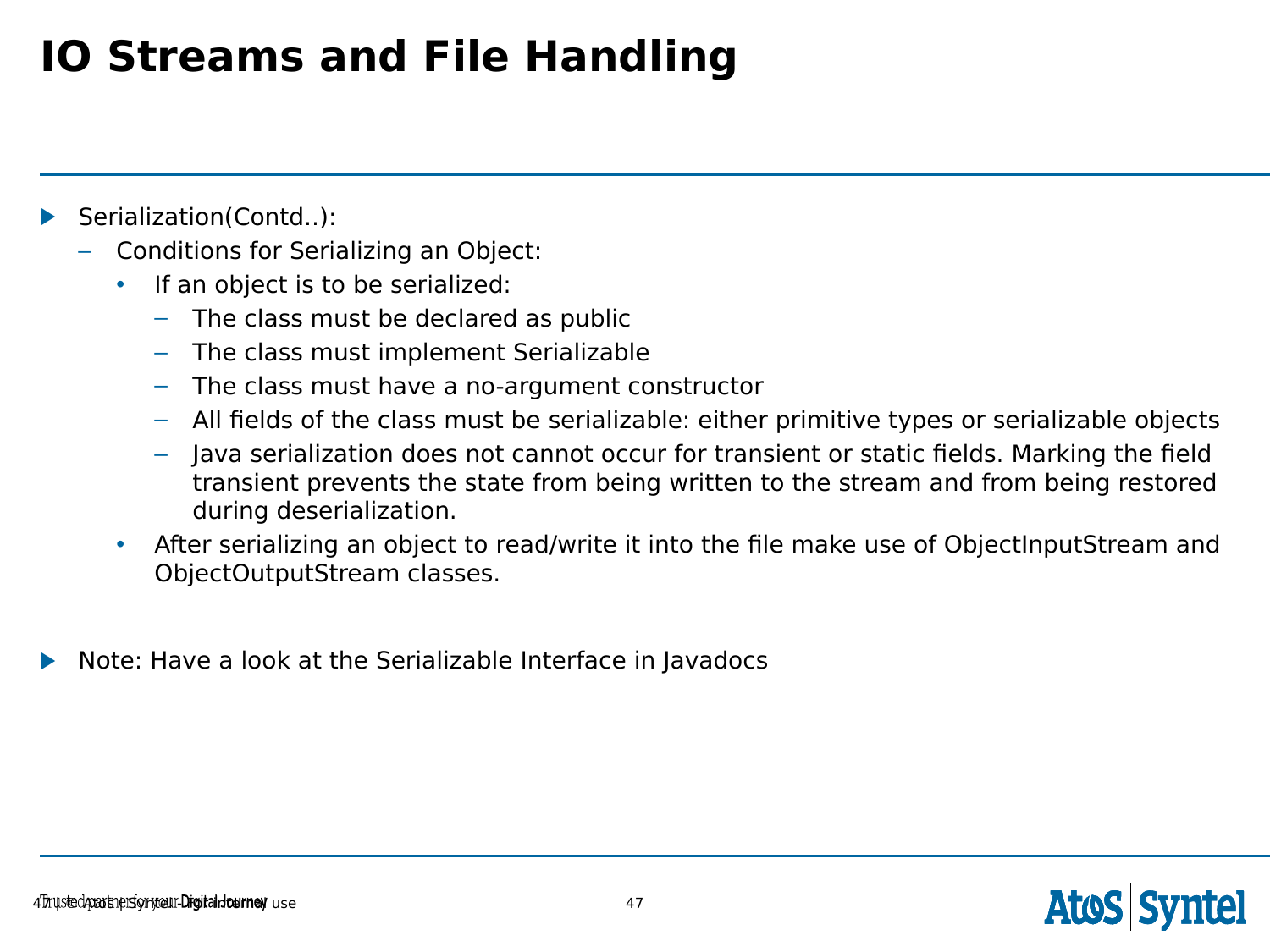

# IO Streams and File Handling
Serialization(Contd..):
Conditions for Serializing an Object:
If an object is to be serialized:
The class must be declared as public
The class must implement Serializable
The class must have a no-argument constructor
All fields of the class must be serializable: either primitive types or serializable objects
Java serialization does not cannot occur for transient or static fields. Marking the field transient prevents the state from being written to the stream and from being restored during deserialization.
After serializing an object to read/write it into the file make use of ObjectInputStream and ObjectOutputStream classes.

Note: Have a look at the Serializable Interface in Javadocs